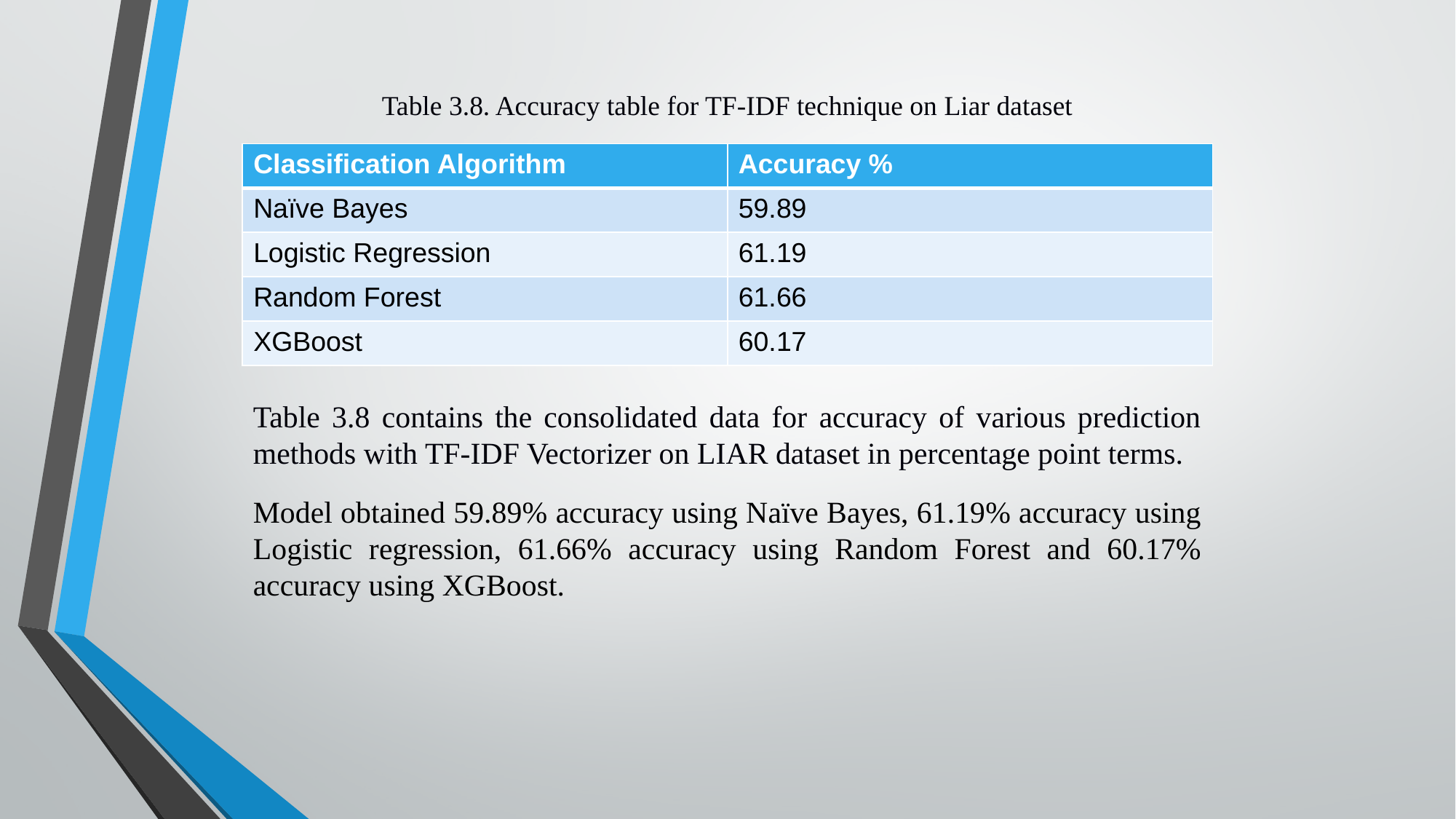

Table 3.8. Accuracy table for TF-IDF technique on Liar dataset
| Classification Algorithm | Accuracy % |
| --- | --- |
| Naïve Bayes | 59.89 |
| Logistic Regression | 61.19 |
| Random Forest | 61.66 |
| XGBoost | 60.17 |
Table 3.8 contains the consolidated data for accuracy of various prediction methods with TF-IDF Vectorizer on LIAR dataset in percentage point terms.
Model obtained 59.89% accuracy using Naïve Bayes, 61.19% accuracy using Logistic regression, 61.66% accuracy using Random Forest and 60.17% accuracy using XGBoost.